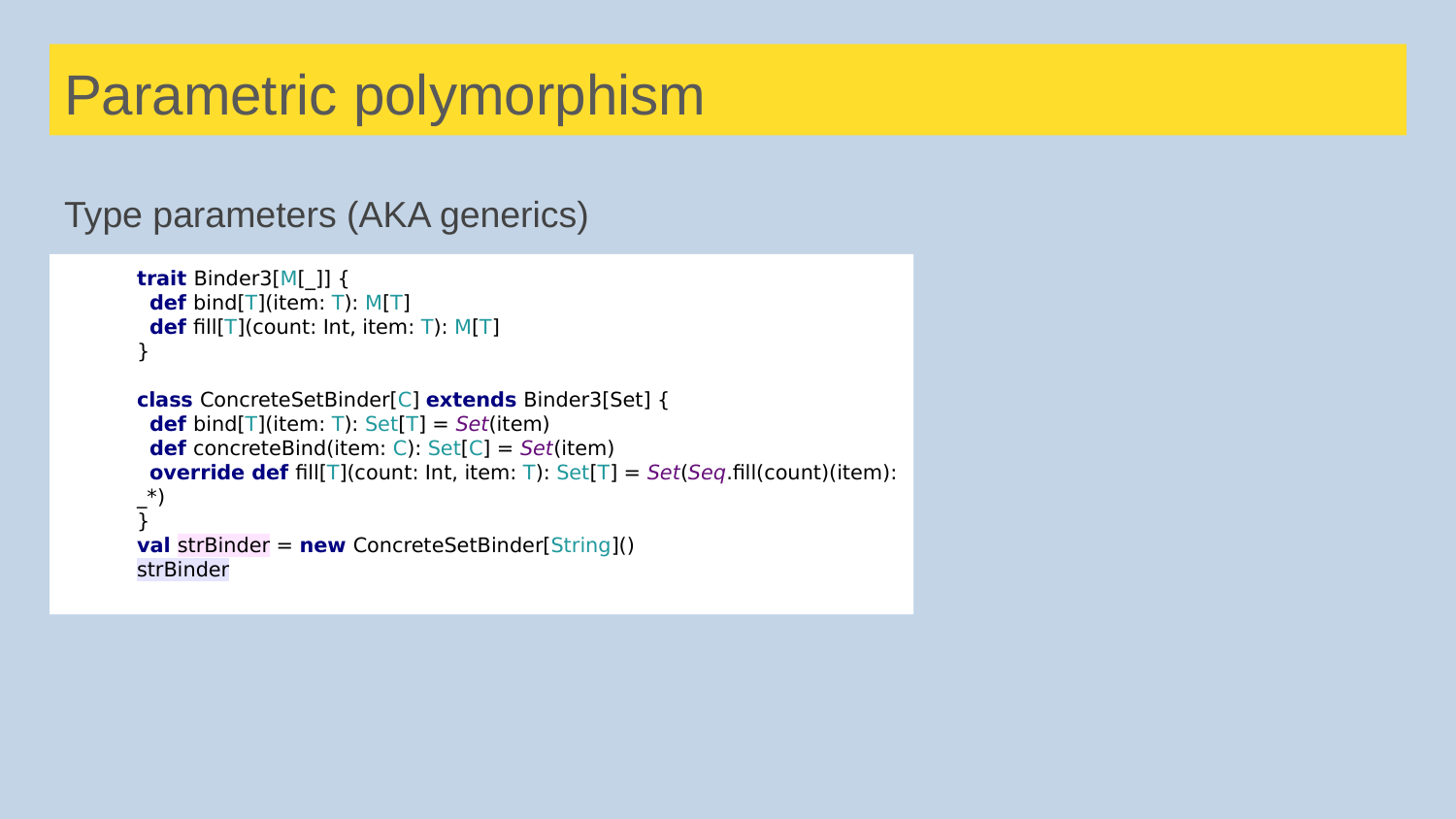

# Parametric polymorphism
Type parameters (AKA generics)

trait Binder3[M[_]] {
  def bind[T](item: T): M[T]
  def fill[T](count: Int, item: T): M[T]
}

class ConcreteSetBinder[C] extends Binder3[Set] {
  def bind[T](item: T): Set[T] = Set(item)
  def concreteBind(item: C): Set[C] = Set(item)
  override def fill[T](count: Int, item: T): Set[T] = Set(Seq.fill(count)(item): _*)
}
val strBinder = new ConcreteSetBinder[String]()
strBinder